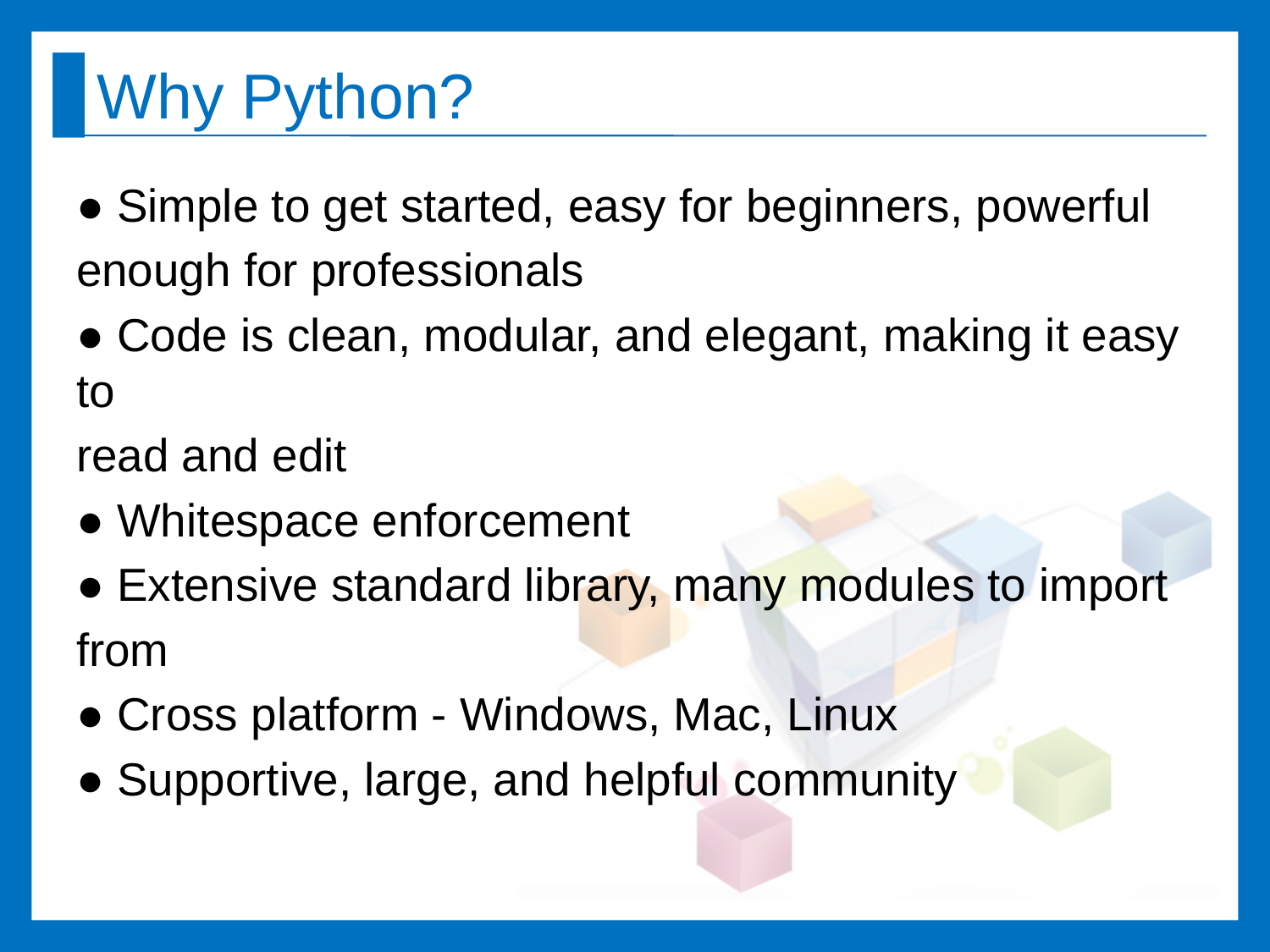

# Why Python?
● Simple to get started, easy for beginners, powerful
enough for professionals
● Code is clean, modular, and elegant, making it easy to
read and edit
● Whitespace enforcement
● Extensive standard library, many modules to import
from
● Cross platform - Windows, Mac, Linux
● Supportive, large, and helpful community